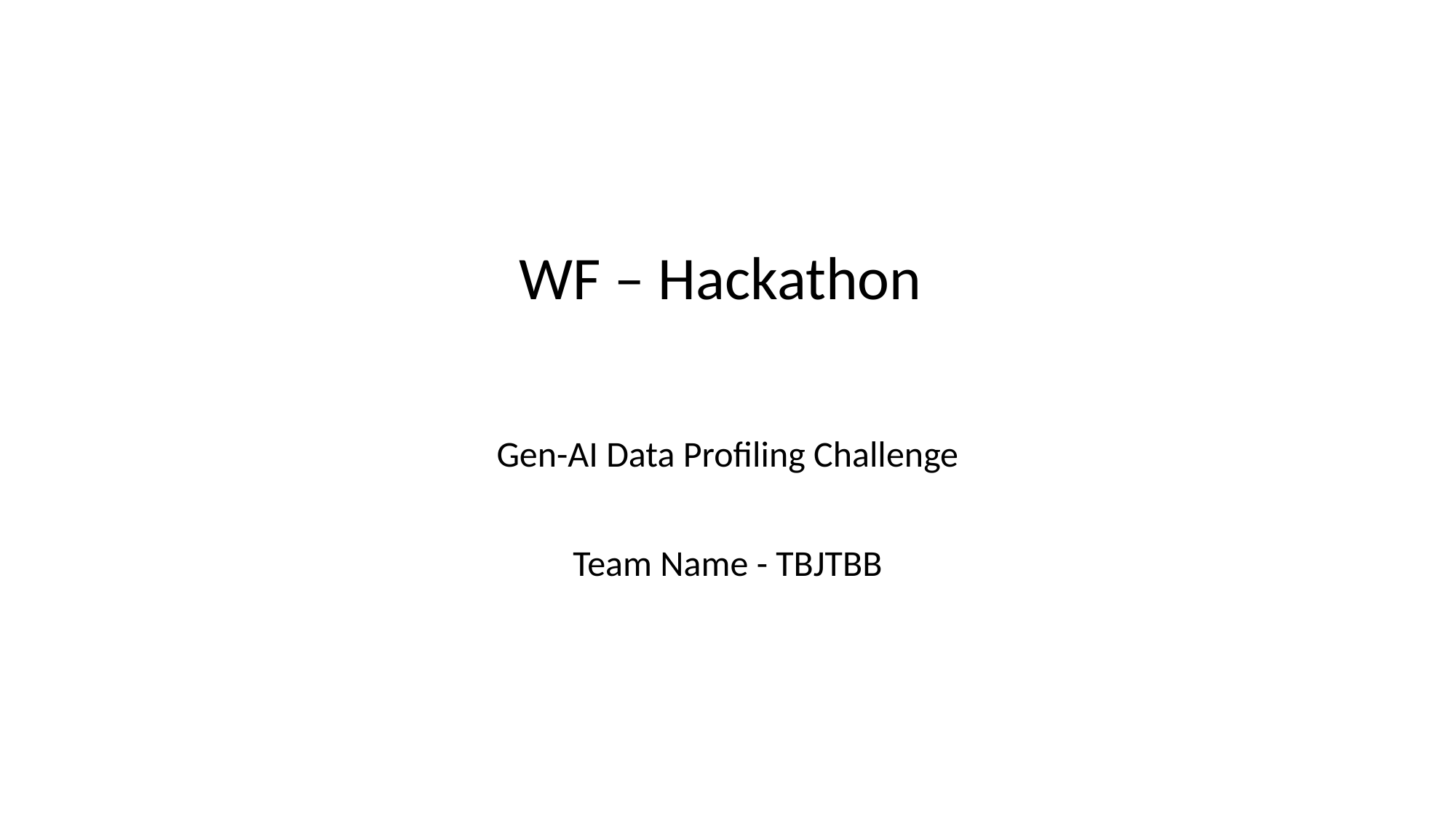

# WF – Hackathon
Gen-AI Data Profiling Challenge

Team Name - TBJTBB